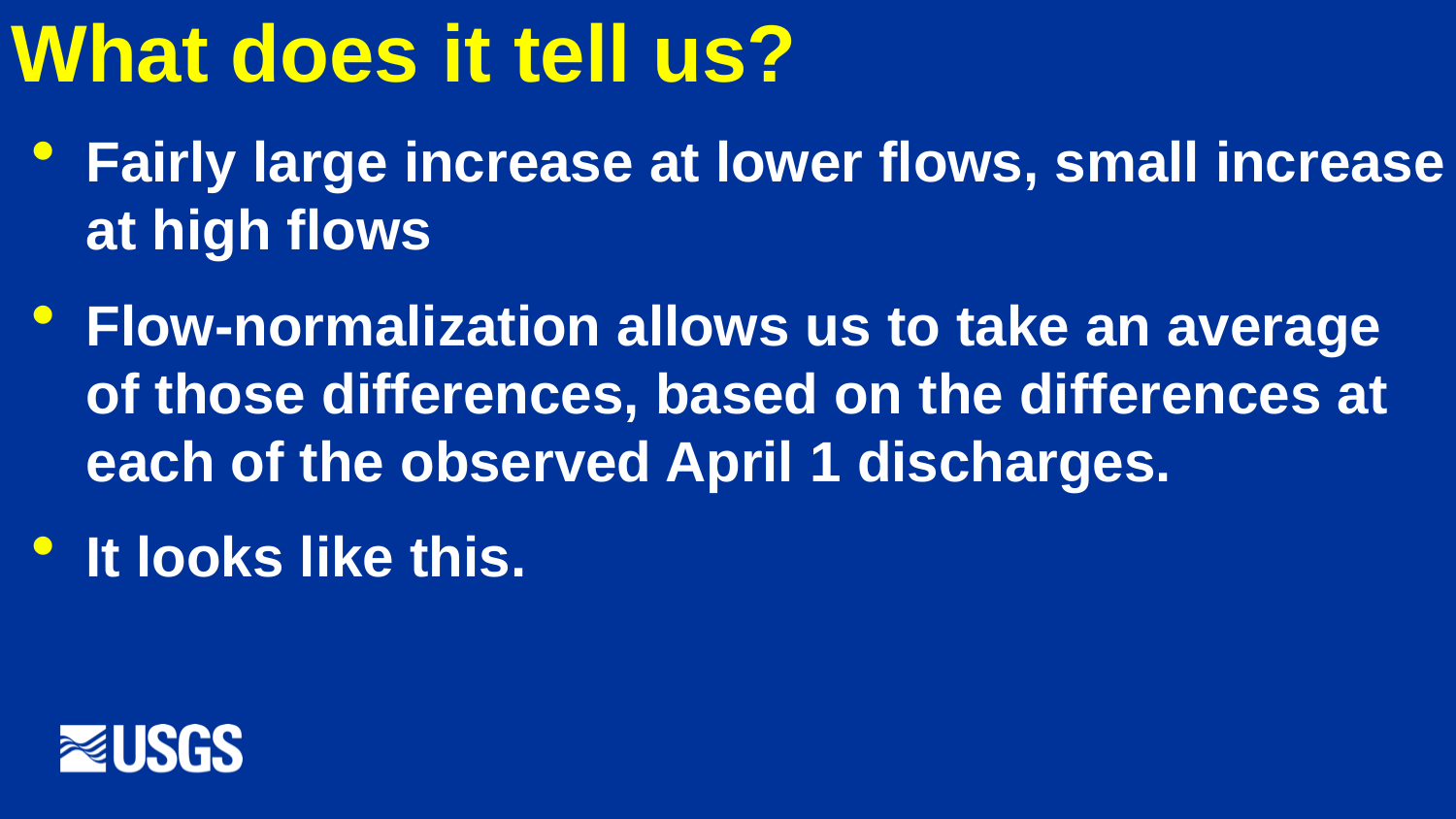

# What does it tell us?
Fairly large increase at lower flows, small increase at high flows
Flow-normalization allows us to take an average of those differences, based on the differences at each of the observed April 1 discharges.
It looks like this.